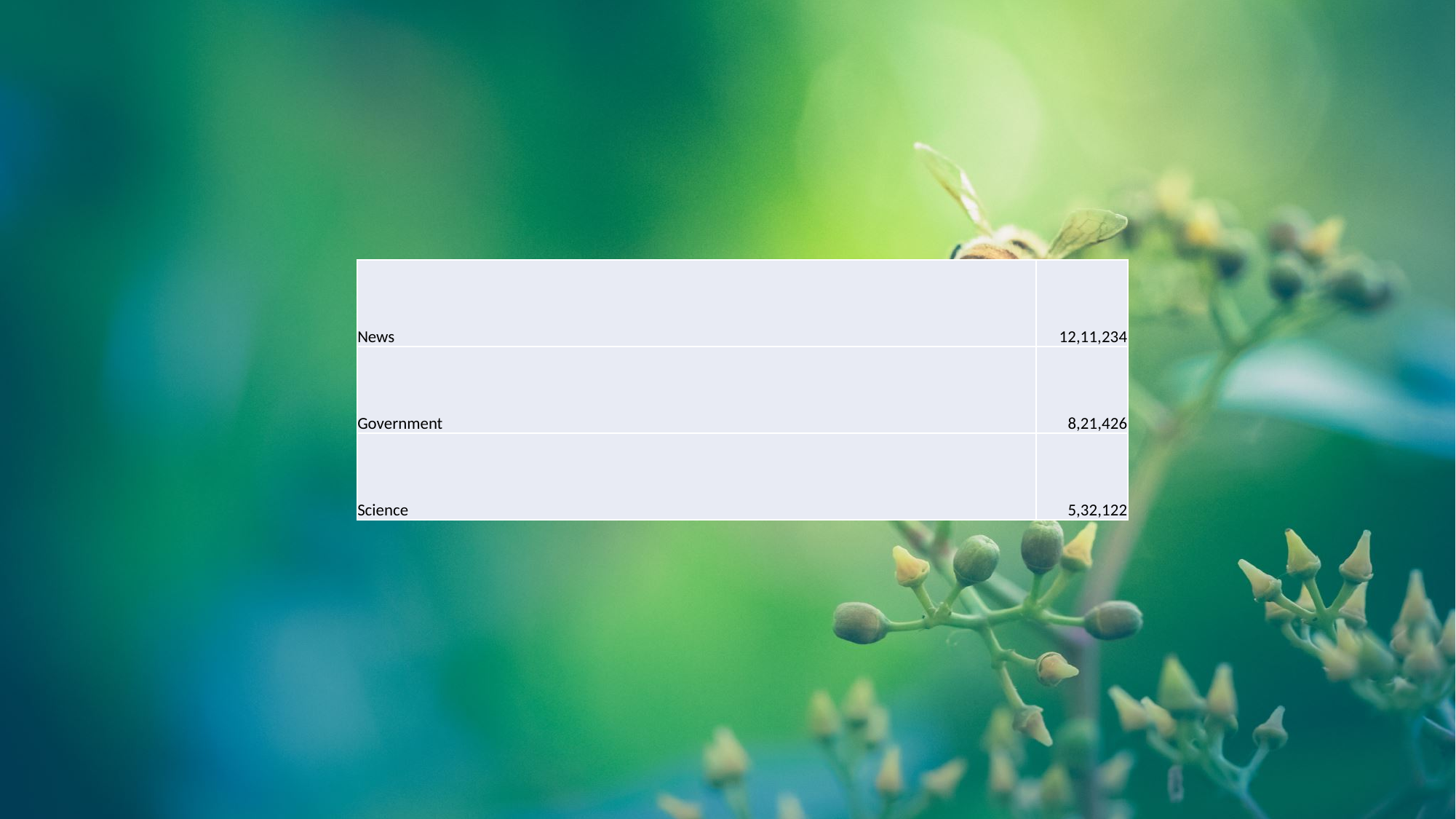

#
| News | 12,11,234 |
| --- | --- |
| Government | 8,21,426 |
| Science | 5,32,122 |